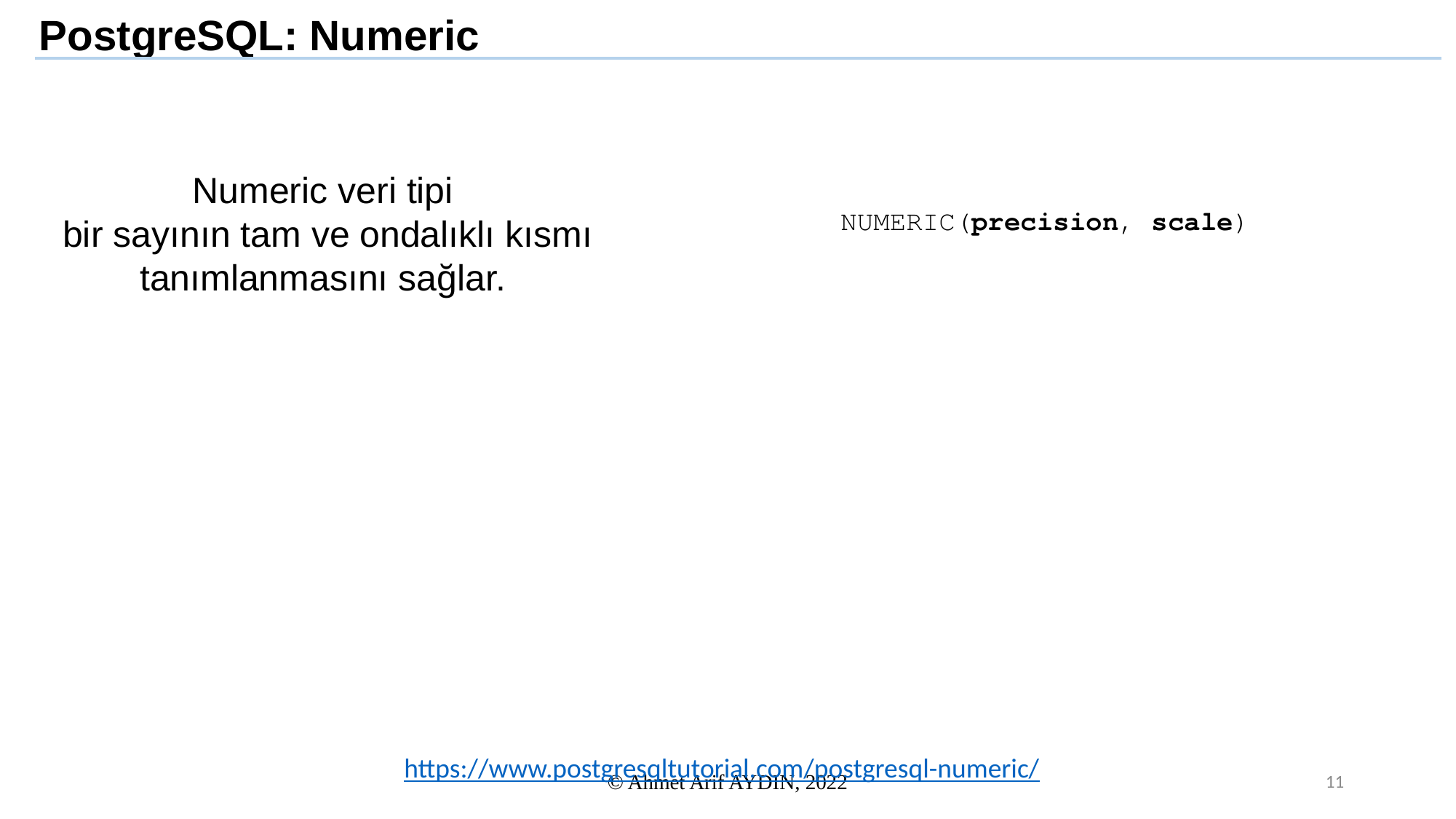

PostgreSQL: Numeric
Numeric veri tipi
bir sayının tam ve ondalıklı kısmı tanımlanmasını sağlar.
NUMERIC(precision, scale)
https://www.postgresqltutorial.com/postgresql-numeric/

© Ahmet Arif AYDIN, 2022
11